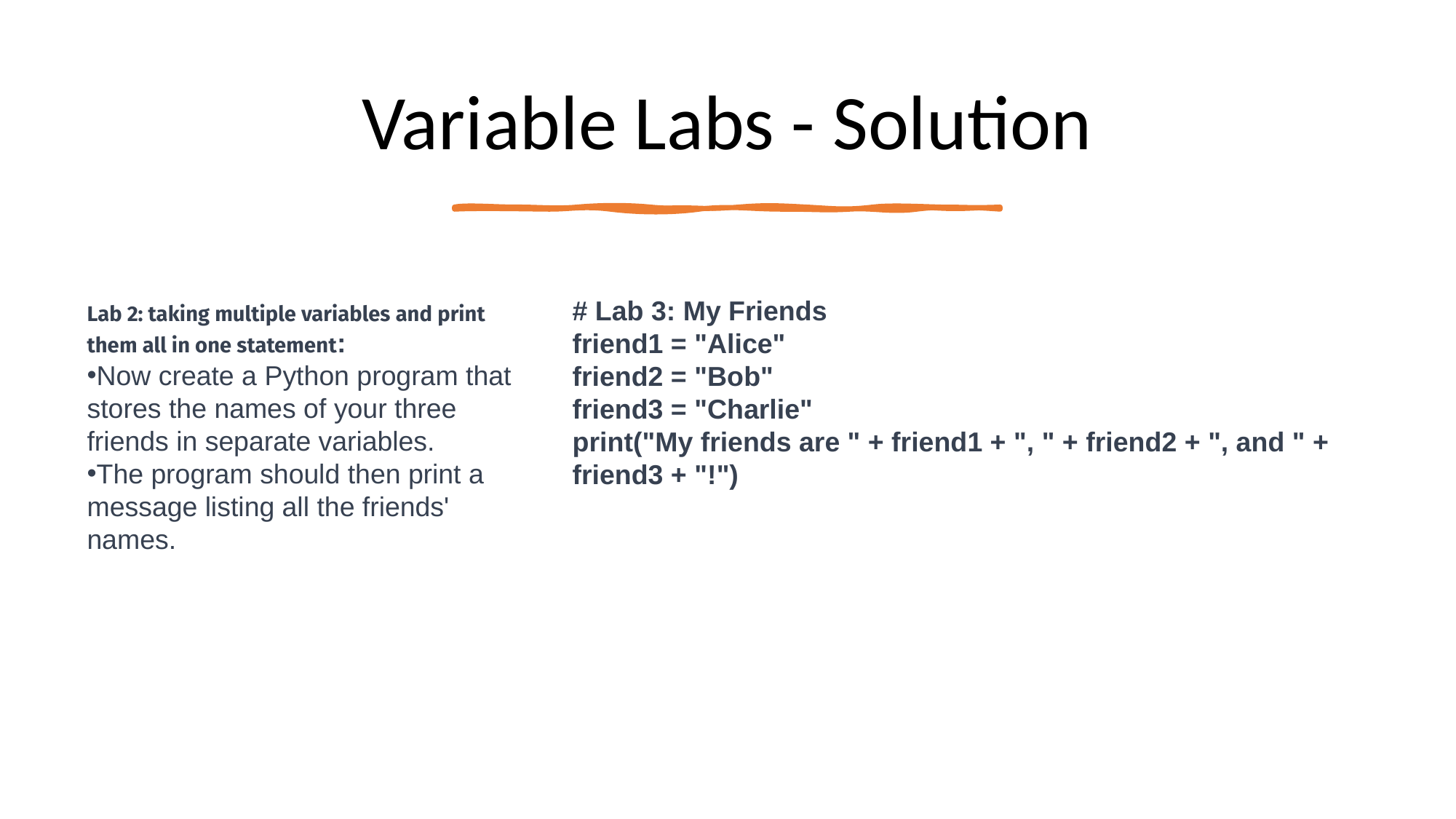

# Variable Labs - Solution

# Lab 3: My Friends
friend1 = "Alice"
friend2 = "Bob"
friend3 = "Charlie"
print("My friends are " + friend1 + ", " + friend2 + ", and " + friend3 + "!")

Lab 2: taking multiple variables and print them all in one statement:
Now create a Python program that stores the names of your three friends in separate variables.
The program should then print a message listing all the friends' names.